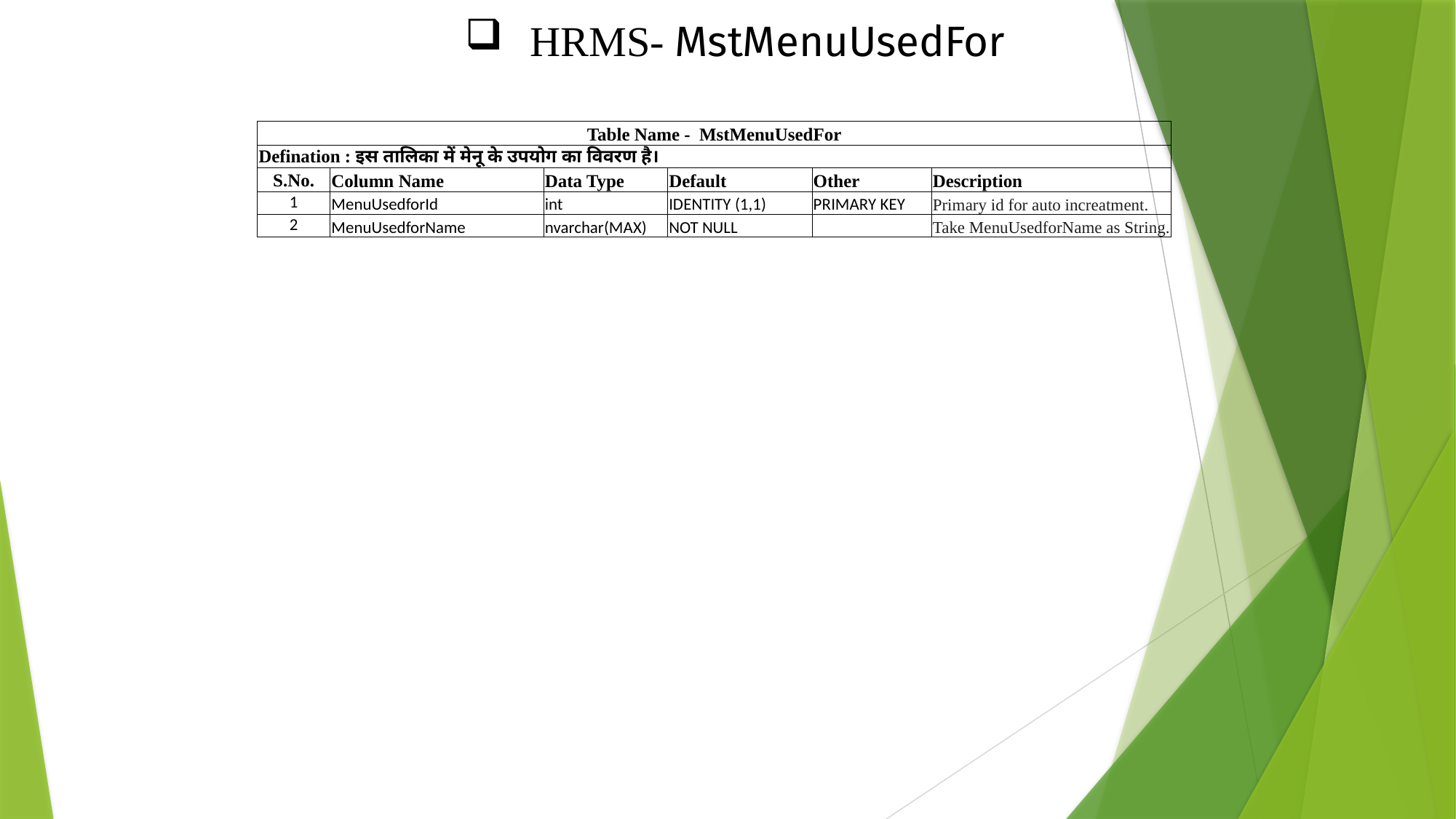

HRMS- MstMenuUsedFor
| Table Name - MstMenuUsedFor |  |  |  |  |  |
| --- | --- | --- | --- | --- | --- |
| Defination : इस तालिका में मेनू के उपयोग का विवरण है। |  |  |  |  |  |
| S.No. | Column Name | Data Type | Default | Other | Description |
| 1 | MenuUsedforId | int | IDENTITY (1,1) | PRIMARY KEY | Primary id for auto increatment. |
| 2 | MenuUsedforName | nvarchar(MAX) | NOT NULL |  | Take MenuUsedforName as String. |